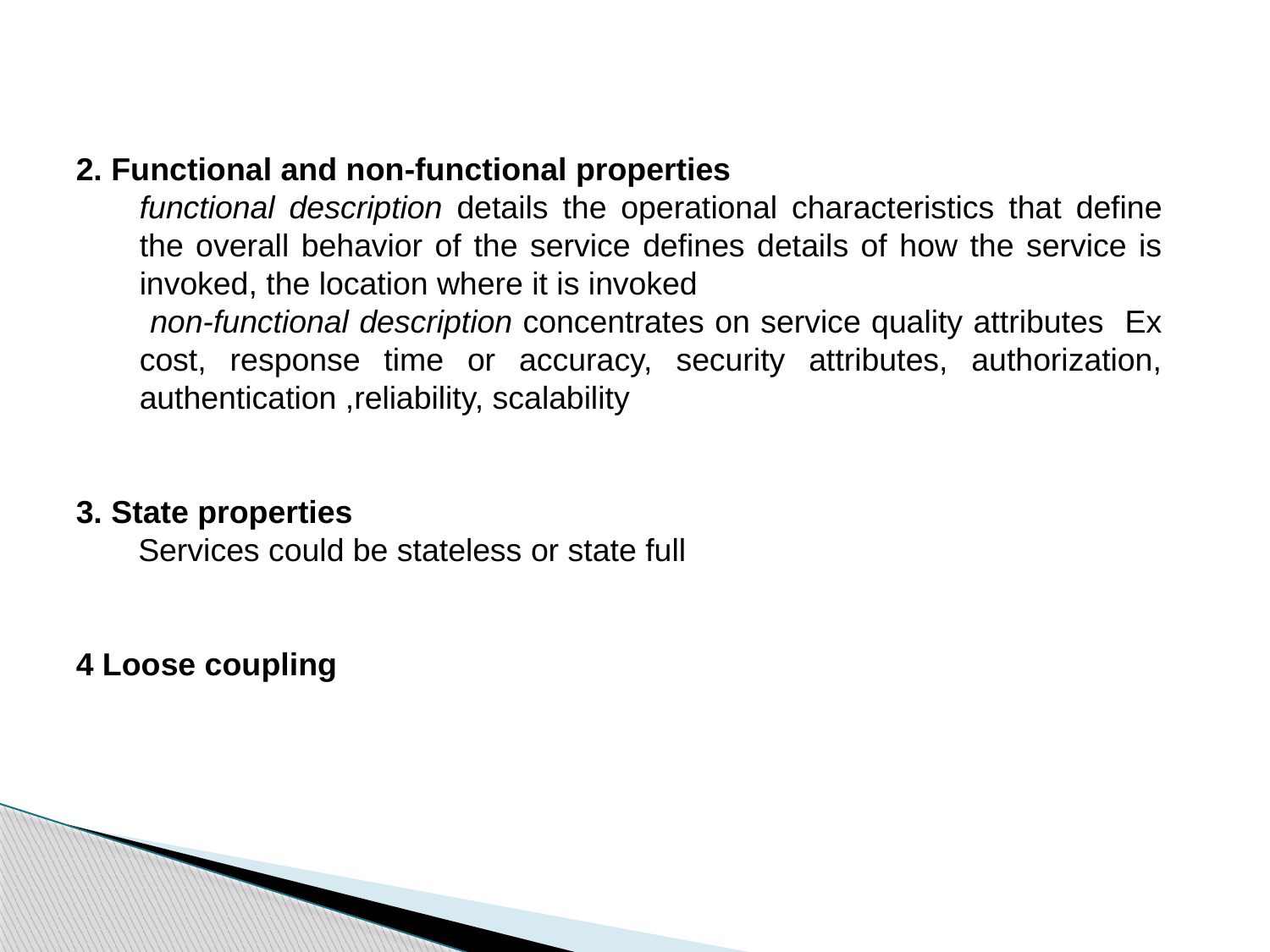

2. Functional and non-functional properties
functional description details the operational characteristics that define the overall behavior of the service defines details of how the service is invoked, the location where it is invoked
 non-functional description concentrates on service quality attributes  Ex cost, response time or accuracy, security attributes, authorization, authentication ,reliability, scalability

3. State properties
       Services could be stateless or state full

4 Loose coupling